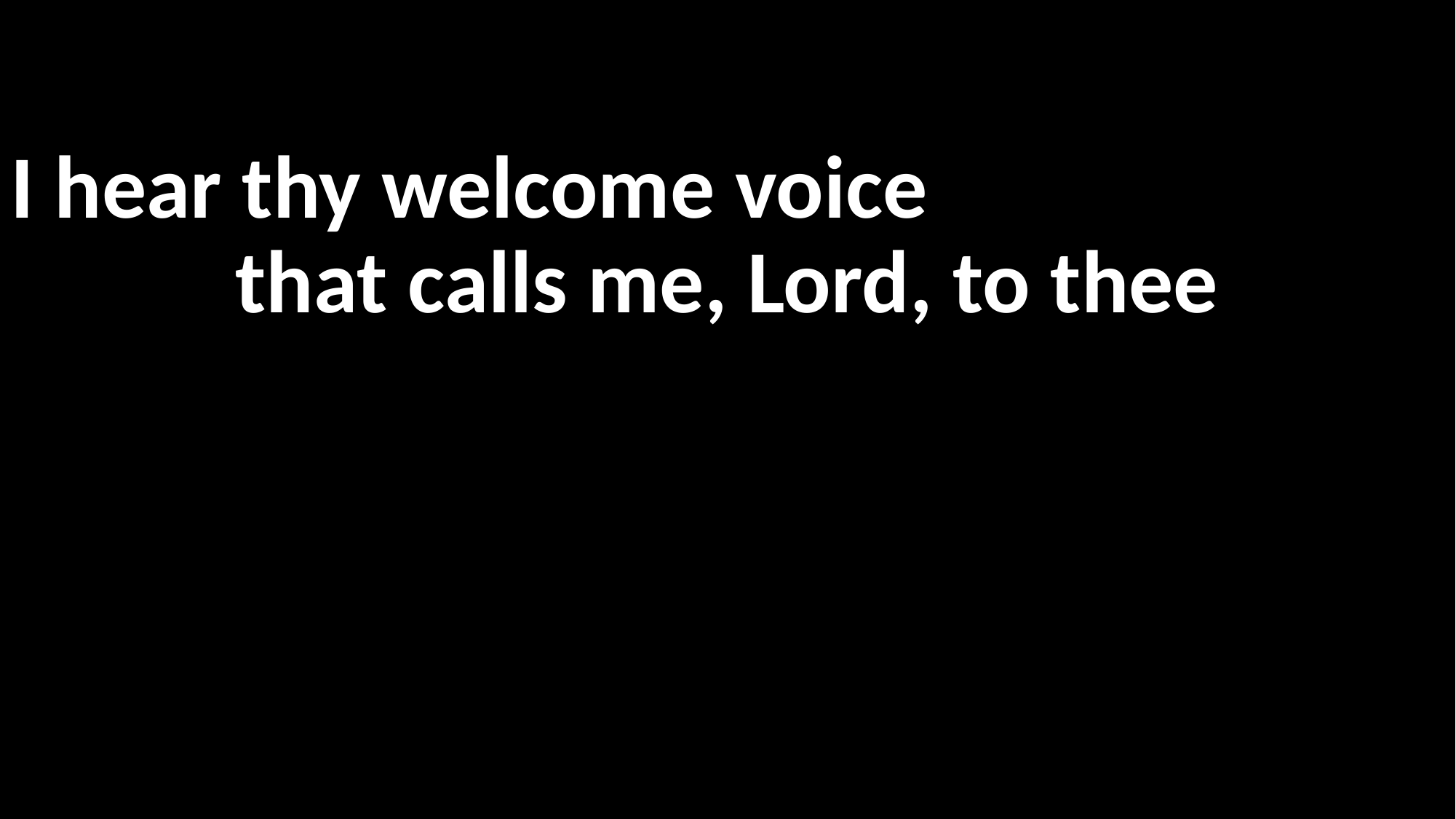

I hear thy welcome voice
that calls me, Lord, to thee